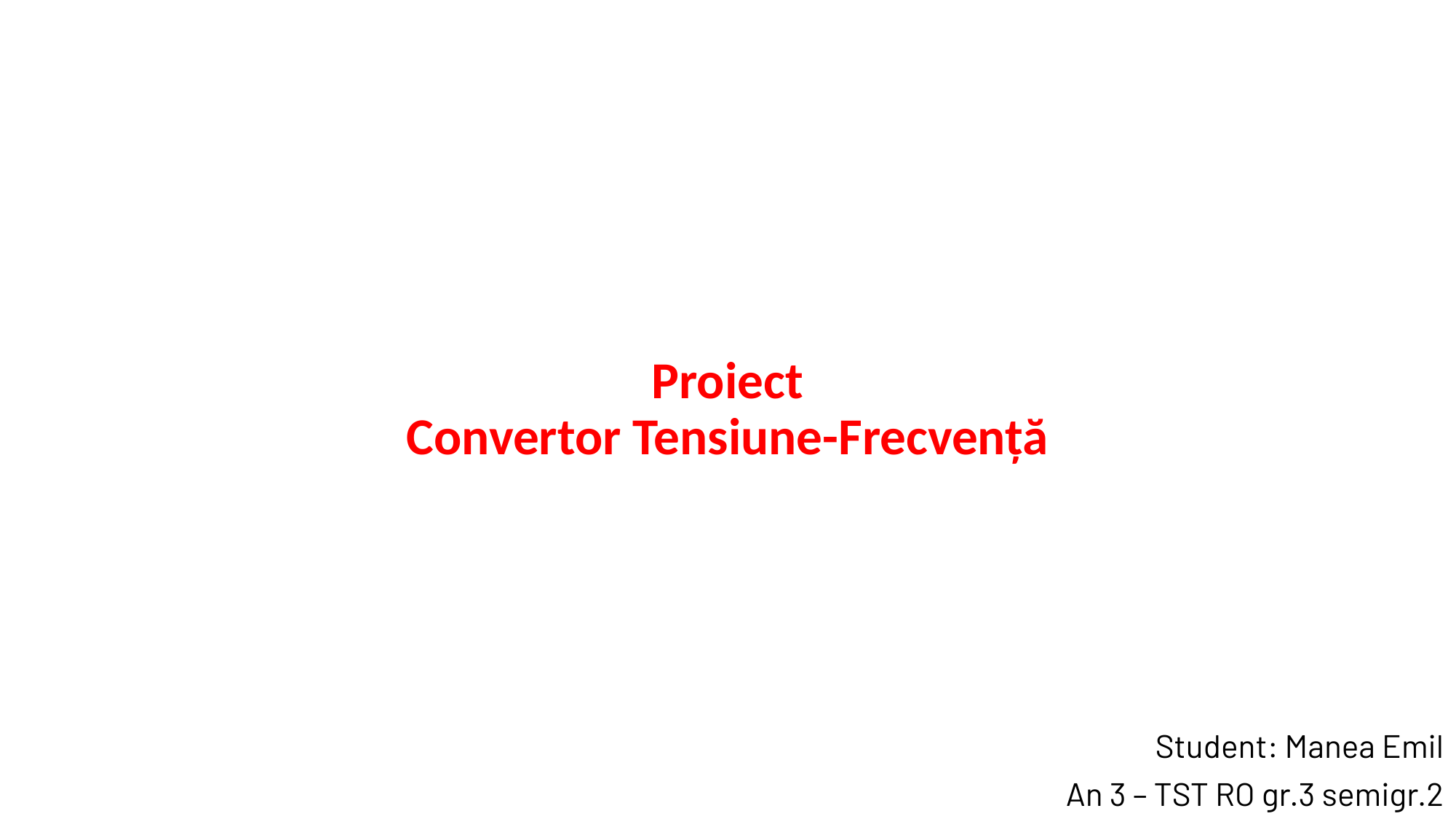

# Proiect Convertor Tensiune-Frecvență
Student: Manea Emil
An 3 – TST RO gr.3 semigr.2